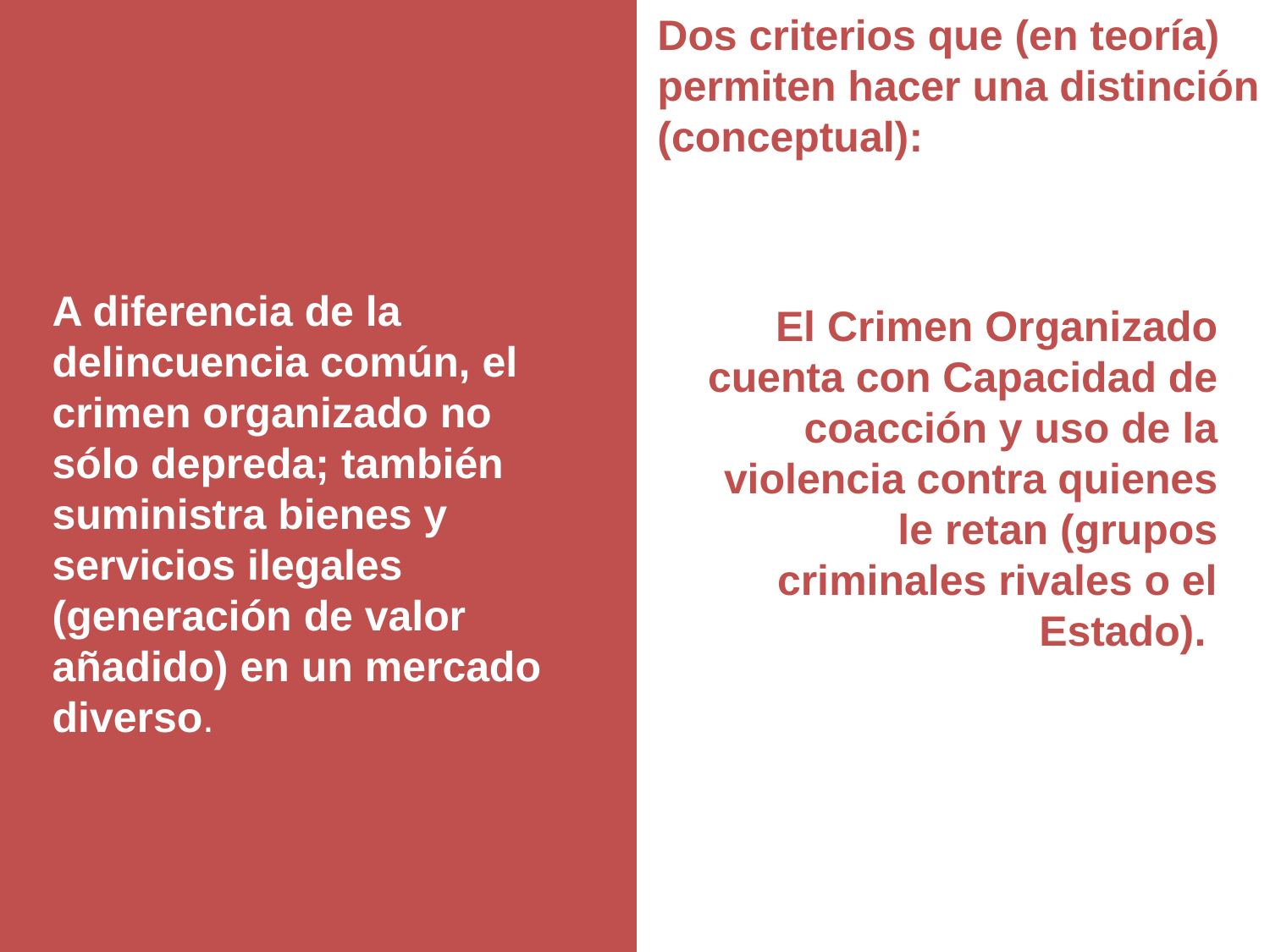

Dos criterios que (en teoría) permiten hacer una distinción (conceptual):
A diferencia de la delincuencia común, el crimen organizado no sólo depreda; también suministra bienes y servicios ilegales (generación de valor añadido) en un mercado diverso.
El Crimen Organizado cuenta con Capacidad de coacción y uso de la violencia contra quienes le retan (grupos criminales rivales o el Estado).